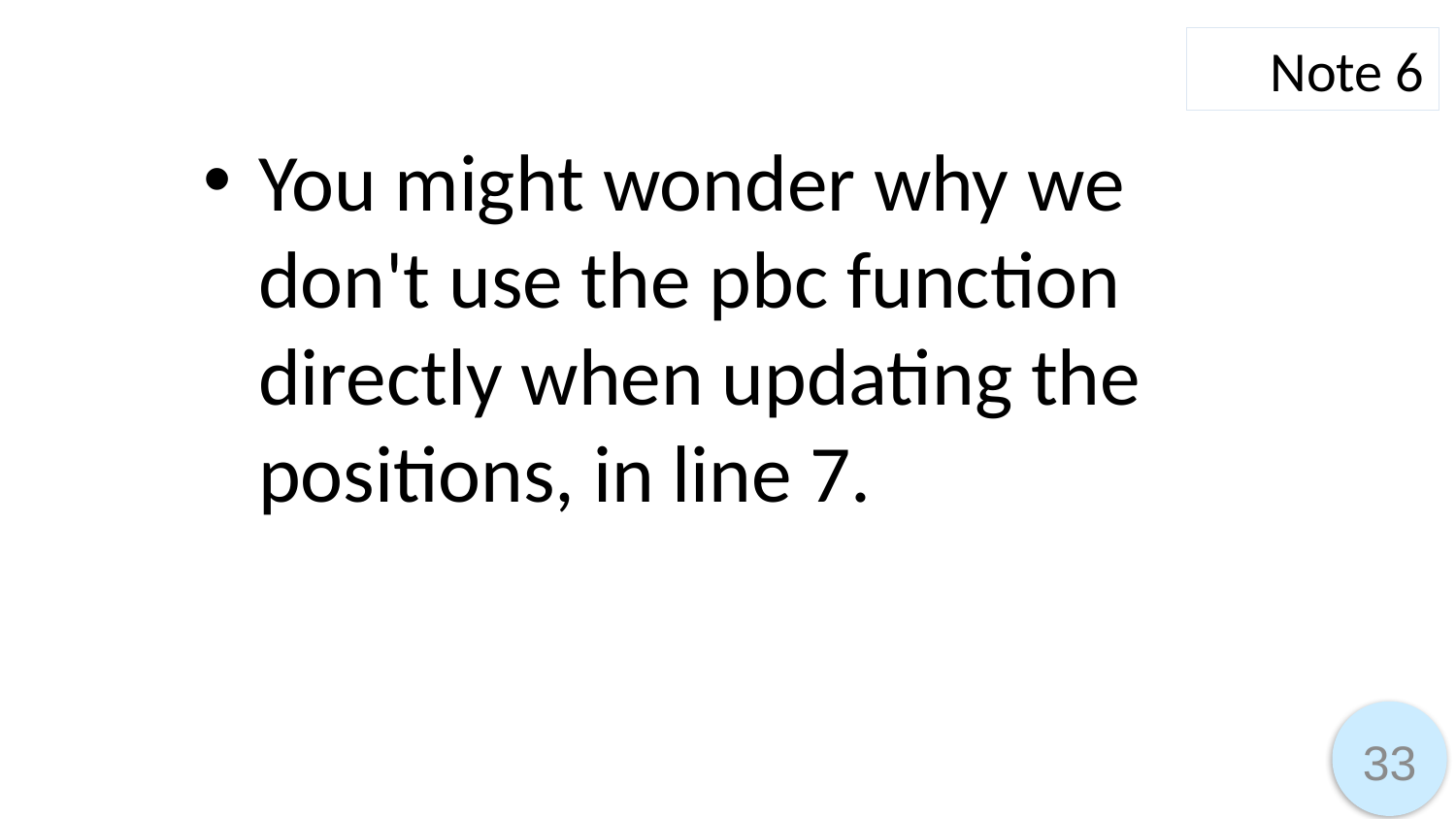

Note 6
You might wonder why we don't use the pbc function directly when updating the positions, in line 7.
33